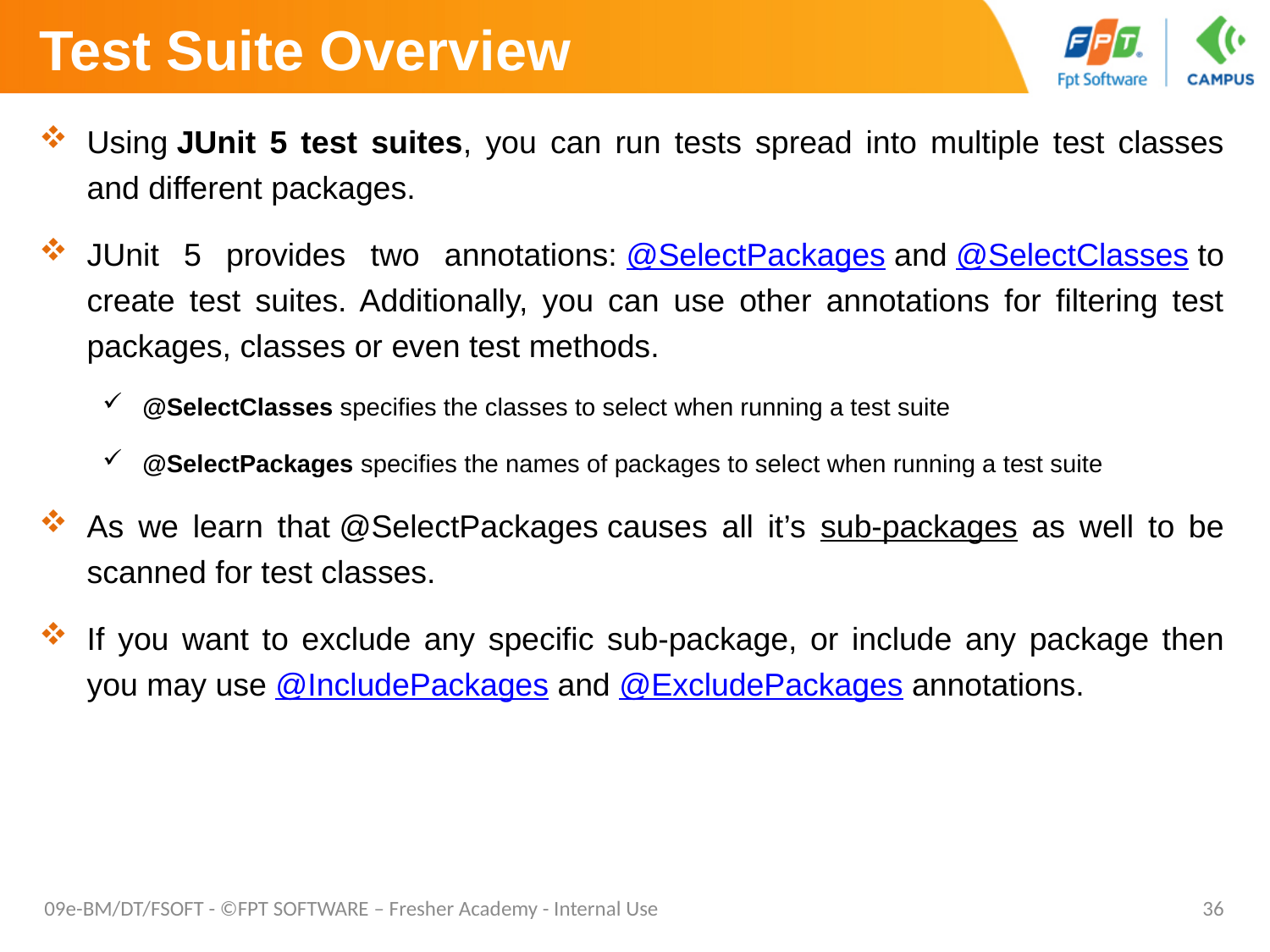

# Test Suite Overview
Using JUnit 5 test suites, you can run tests spread into multiple test classes and different packages.
JUnit 5 provides two annotations: @SelectPackages and @SelectClasses to create test suites. Additionally, you can use other annotations for filtering test packages, classes or even test methods.
@SelectClasses specifies the classes to select when running a test suite
@SelectPackages specifies the names of packages to select when running a test suite
As we learn that @SelectPackages causes all it’s sub-packages as well to be scanned for test classes.
If you want to exclude any specific sub-package, or include any package then you may use @IncludePackages and @ExcludePackages annotations.
09e-BM/DT/FSOFT - ©FPT SOFTWARE – Fresher Academy - Internal Use
36